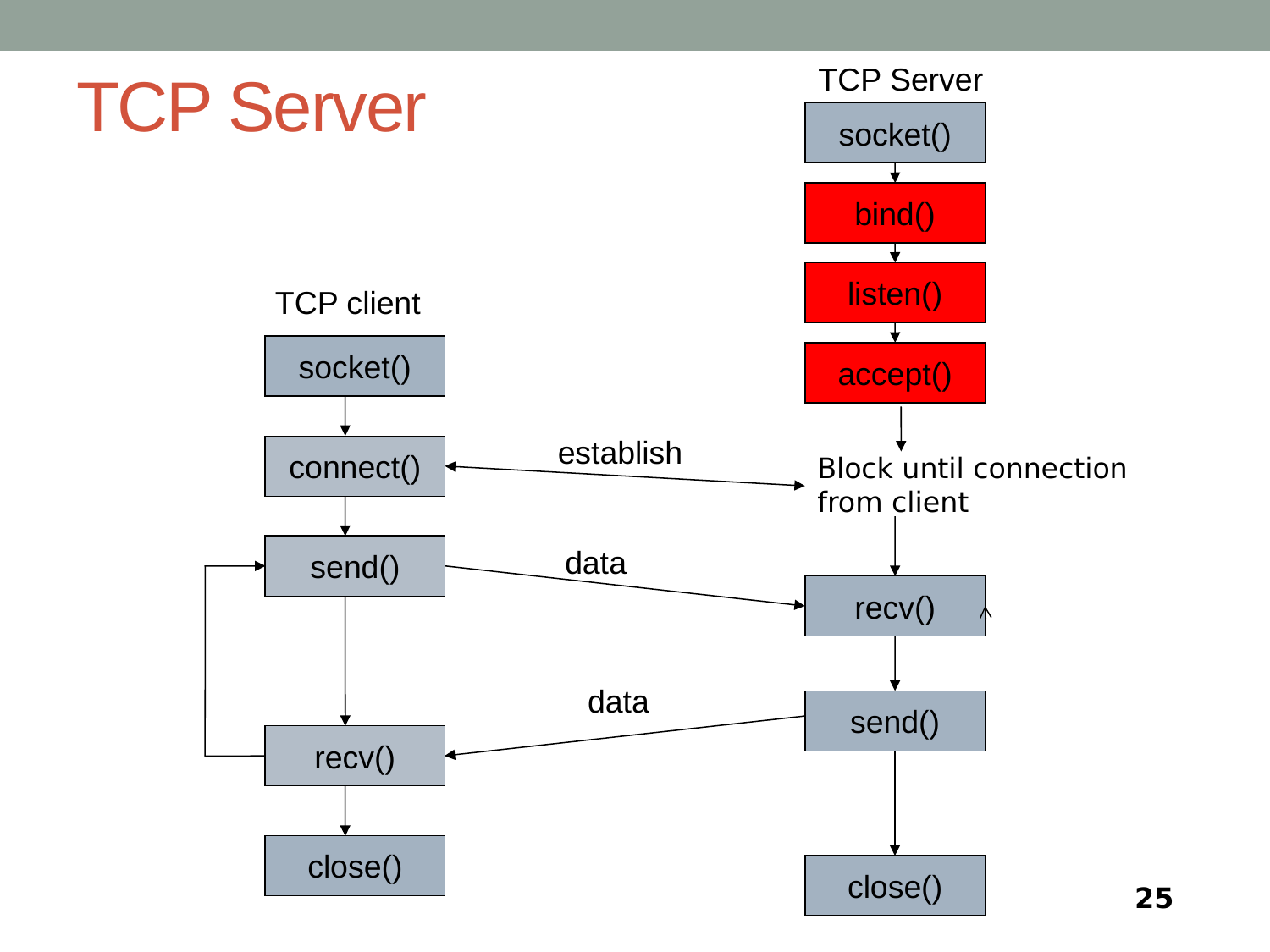

# TCP Server
TCP Server
socket()‏

bind()‏

listen()‏
TCP client

socket()‏
accept()‏

establish
connect()‏
Block until connection from client

send()‏
data

recv()‏

data
send()‏

recv()‏

close()‏
close()‏
25